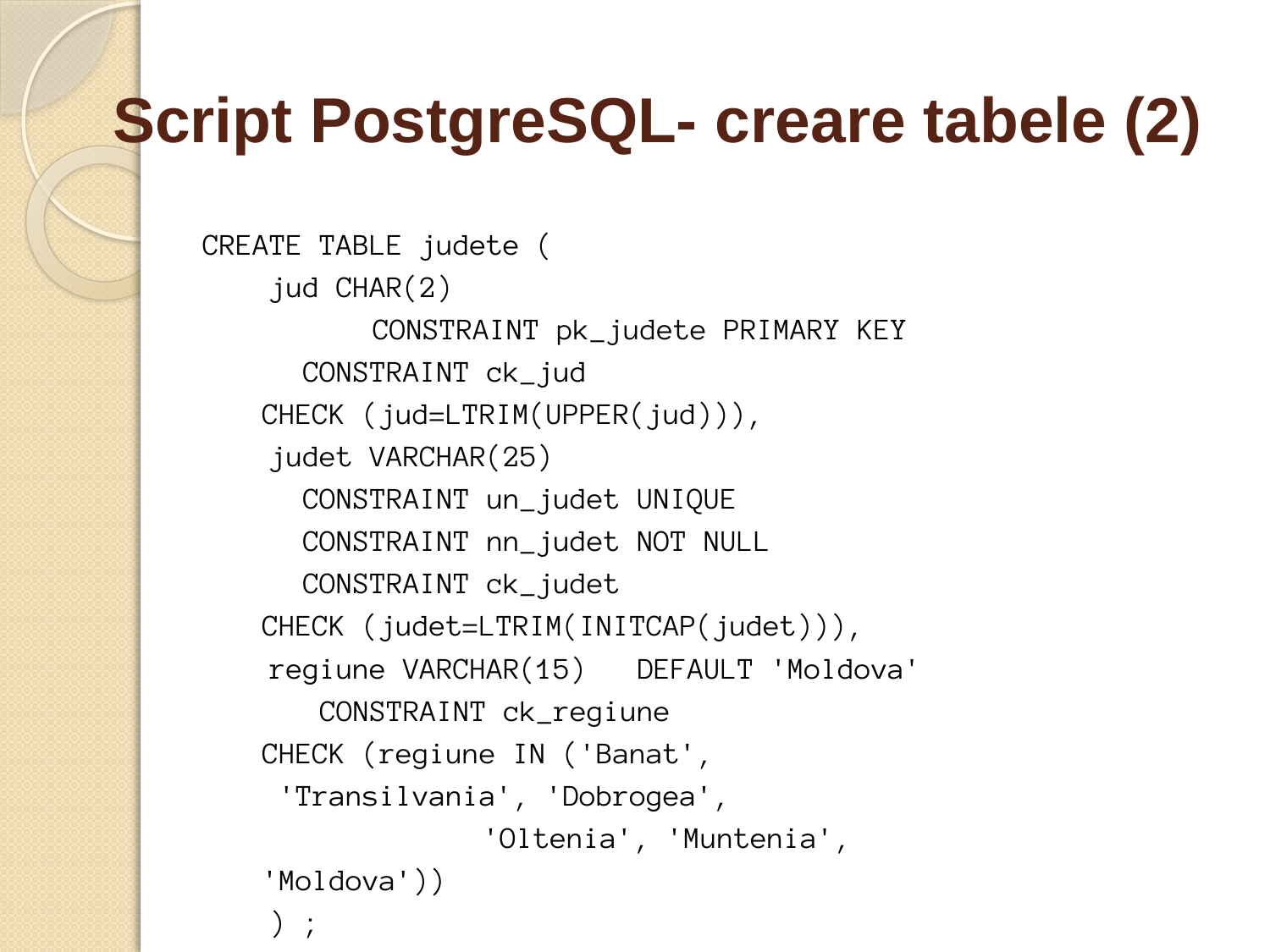

# Script PostgreSQL- creare tabele (2)
CREATE TABLE judete (
    jud CHAR(2)
    	CONSTRAINT pk_judete PRIMARY KEY
      CONSTRAINT ck_jud
			CHECK (jud=LTRIM(UPPER(jud))),
    judet VARCHAR(25)
      CONSTRAINT un_judet UNIQUE
      CONSTRAINT nn_judet NOT NULL
      CONSTRAINT ck_judet
			CHECK (judet=LTRIM(INITCAP(judet))),
    regiune VARCHAR(15)   DEFAULT 'Moldova'
       CONSTRAINT ck_regiune
			CHECK (regiune IN ('Banat',
			 'Transilvania', 'Dobrogea',
            	'Oltenia', 'Muntenia',
			'Moldova'))
    ) ;